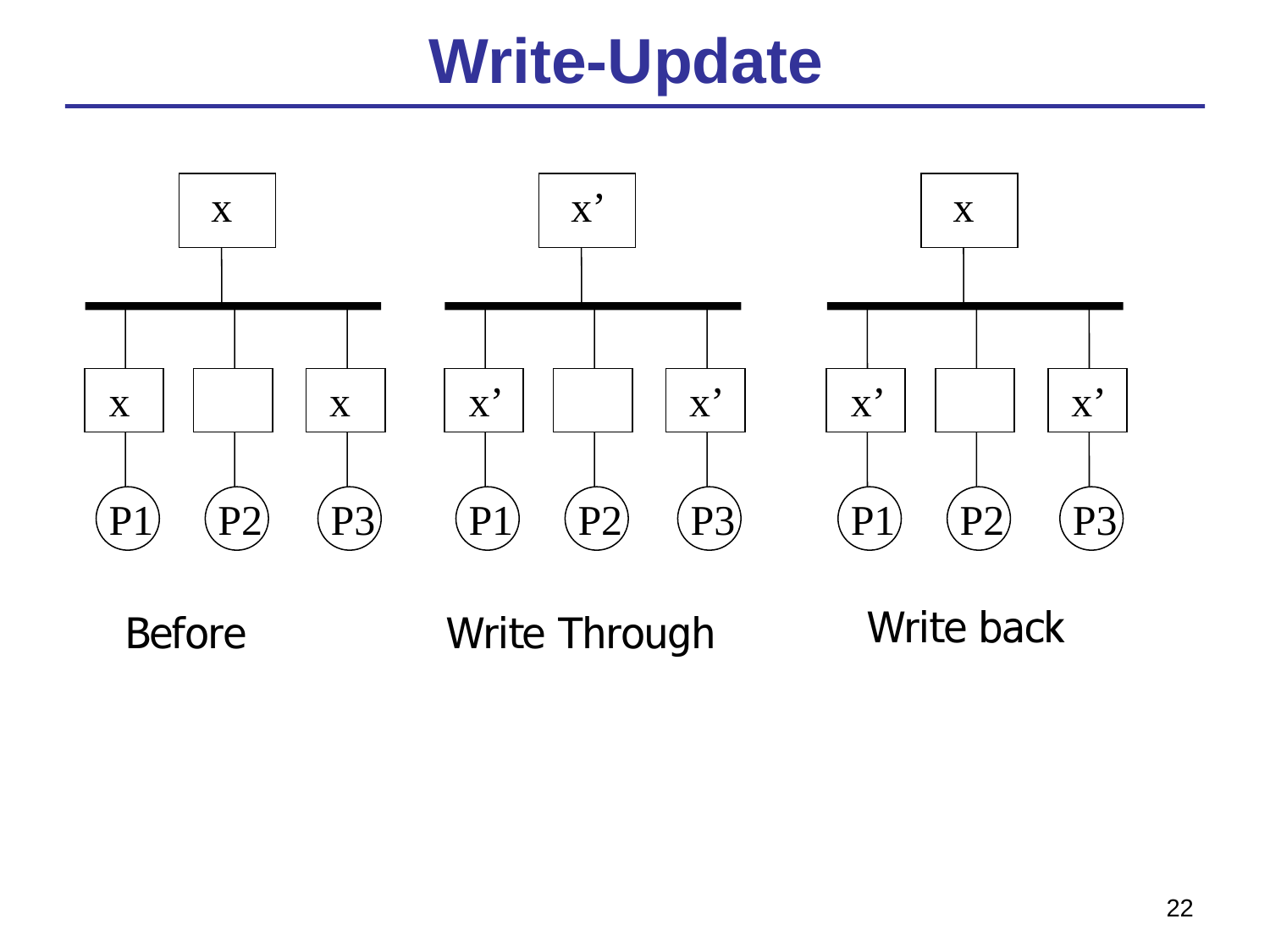

# Write-Update

x

x’

x

x

 x

x’

 x’

x’

 x’

P1

P2

P3

P1

P2

P3

P1

P2

P3
Write back
Before
Write Through
22